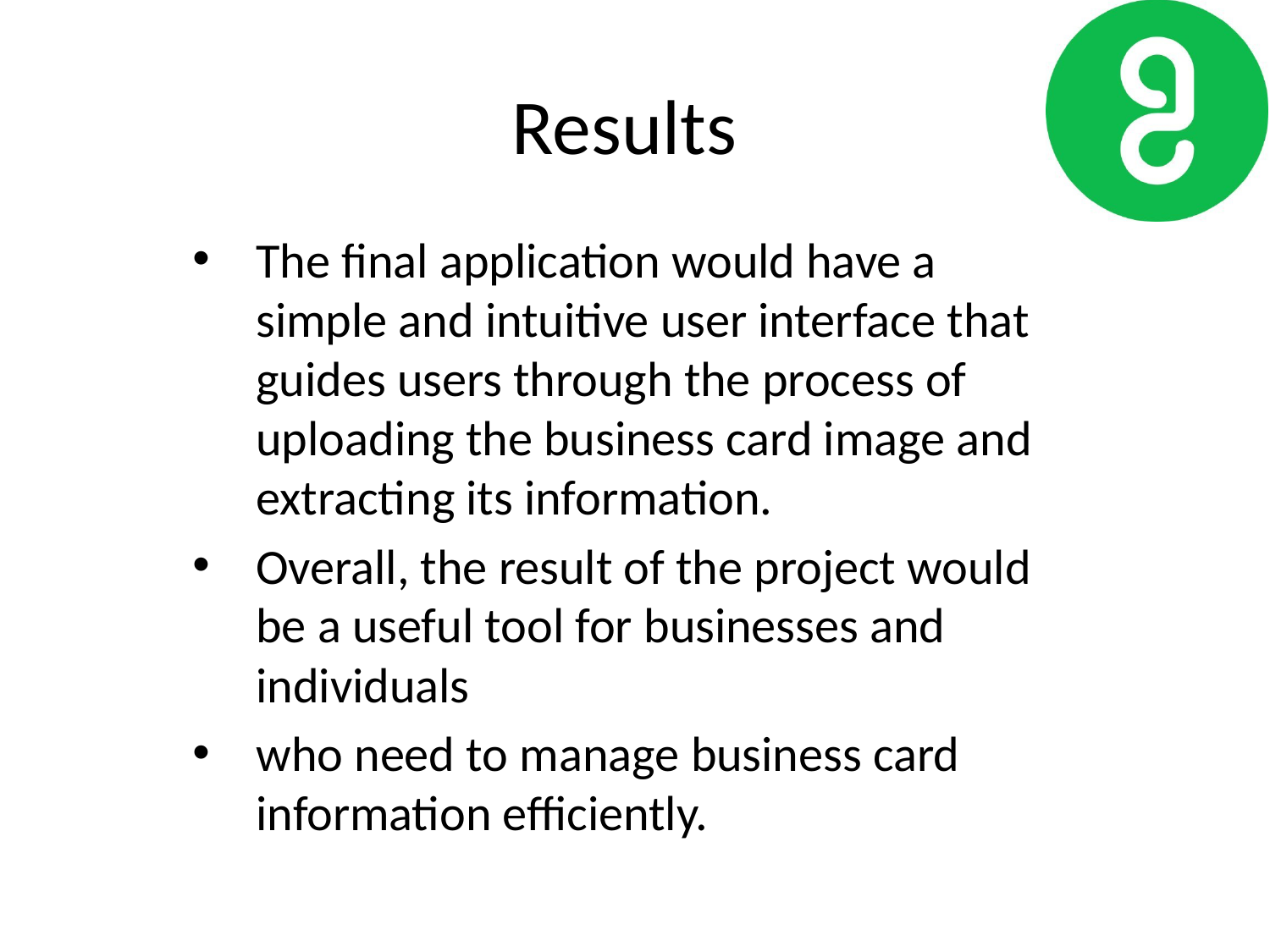

# Results
The final application would have a simple and intuitive user interface that guides users through the process of uploading the business card image and extracting its information.
Overall, the result of the project would be a useful tool for businesses and individuals
who need to manage business card information efficiently.